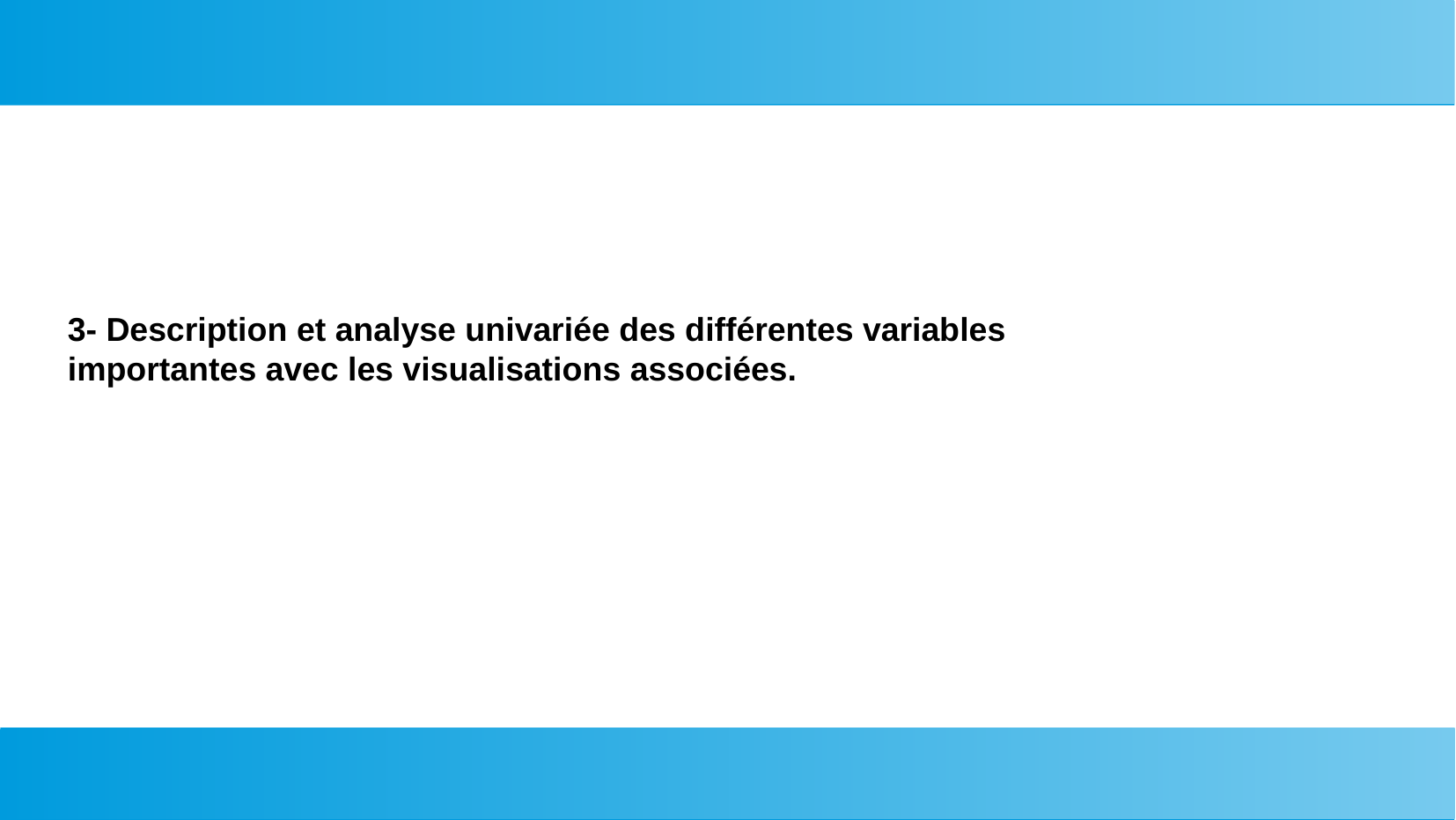

# 3- Description et analyse univariée des différentes variables                     importantes avec les visualisations associées.